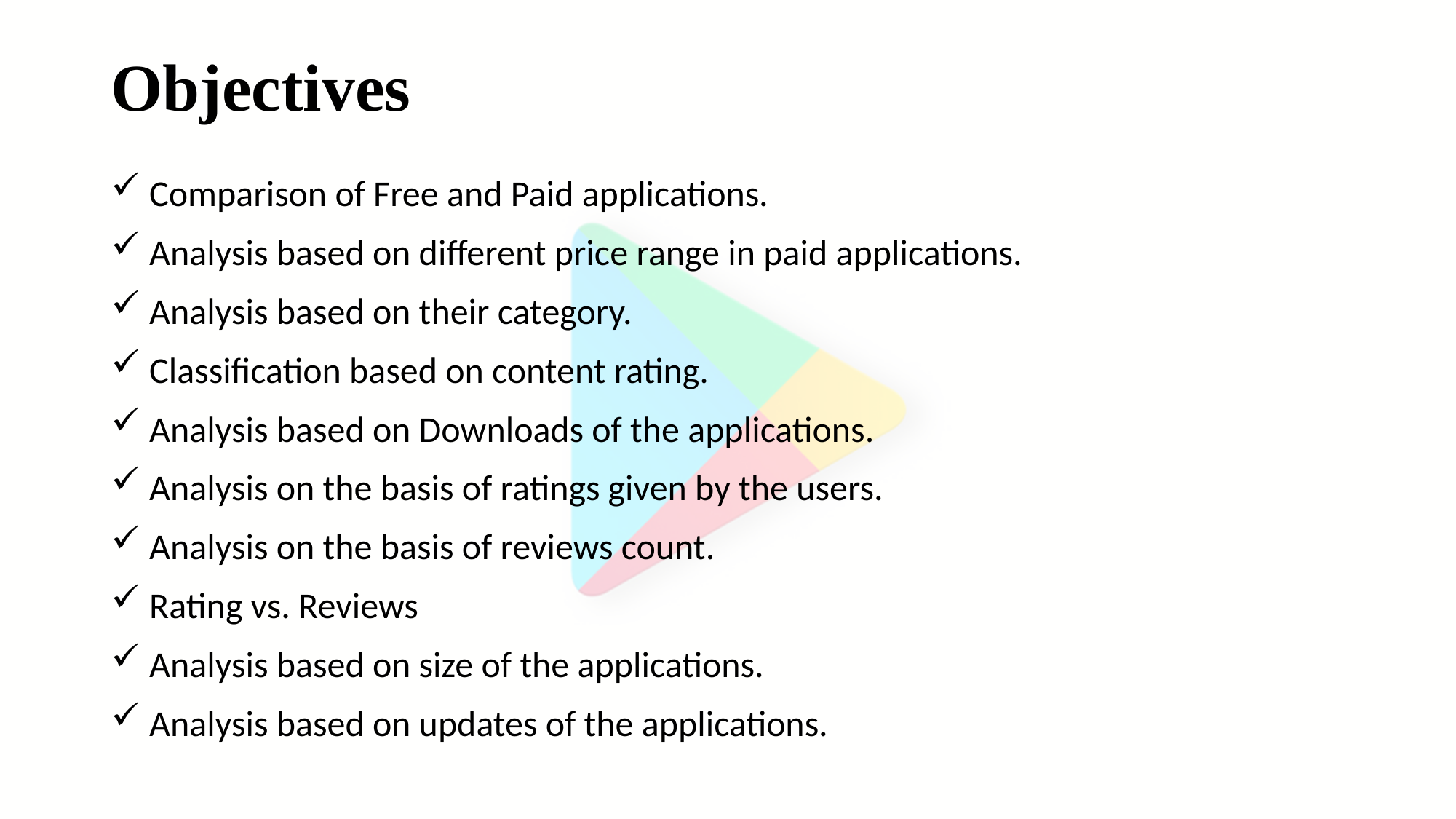

# Objectives
 Comparison of Free and Paid applications.
 Analysis based on different price range in paid applications.
 Analysis based on their category.
 Classification based on content rating.
 Analysis based on Downloads of the applications.
 Analysis on the basis of ratings given by the users.
 Analysis on the basis of reviews count.
 Rating vs. Reviews
 Analysis based on size of the applications.
 Analysis based on updates of the applications.